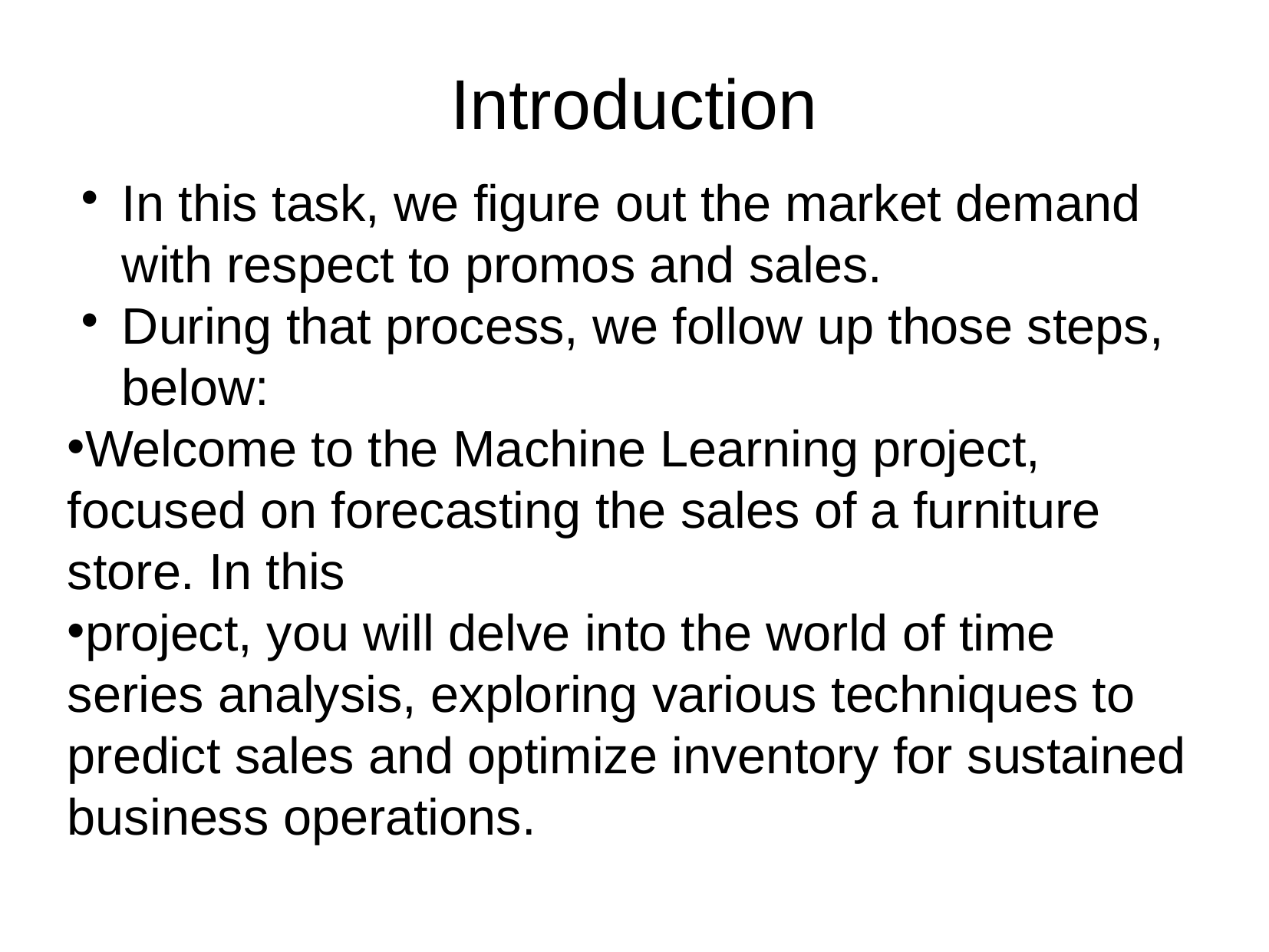

Introduction
In this task, we figure out the market demand with respect to promos and sales.
During that process, we follow up those steps, below:
Welcome to the Machine Learning project, focused on forecasting the sales of a furniture store. In this
project, you will delve into the world of time series analysis, exploring various techniques to predict sales and optimize inventory for sustained business operations.